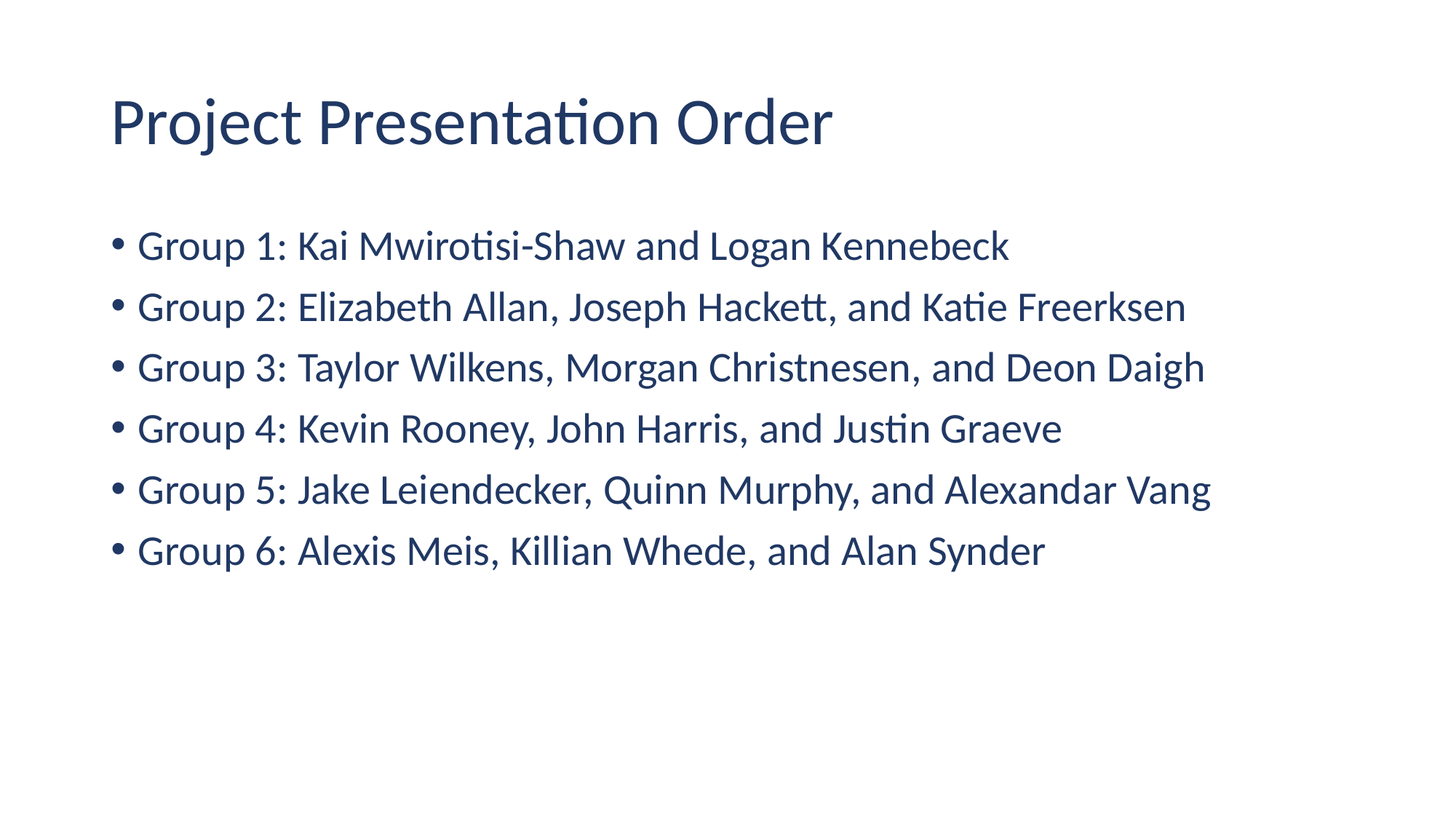

# Project Presentation Order
Group 1: Kai Mwirotisi-Shaw and Logan Kennebeck
Group 2: Elizabeth Allan, Joseph Hackett, and Katie Freerksen
Group 3: Taylor Wilkens, Morgan Christnesen, and Deon Daigh
Group 4: Kevin Rooney, John Harris, and Justin Graeve
Group 5: Jake Leiendecker, Quinn Murphy, and Alexandar Vang
Group 6: Alexis Meis, Killian Whede, and Alan Synder